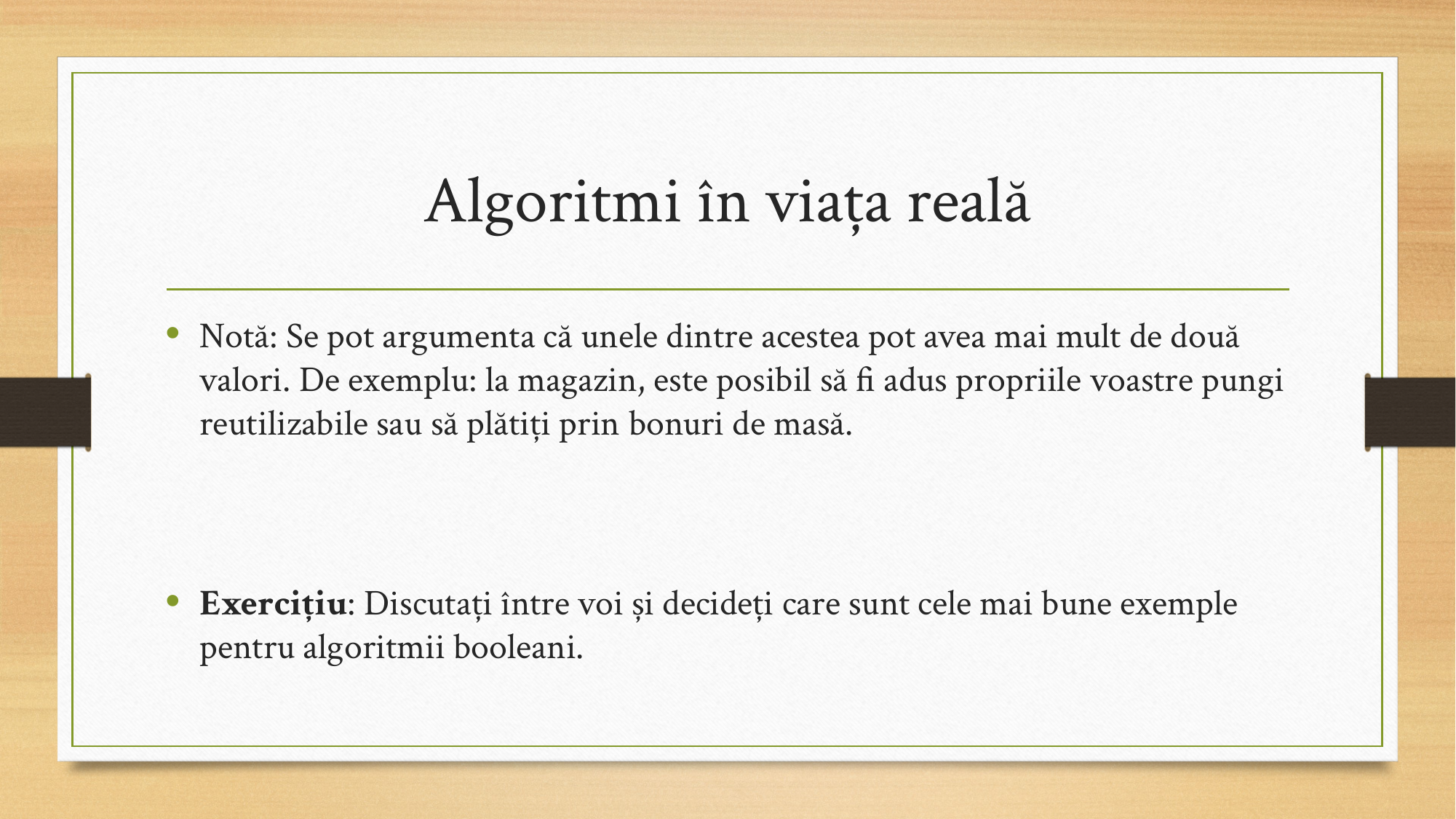

# Algoritmi în viața reală
Notă: Se pot argumenta că unele dintre acestea pot avea mai mult de două valori. De exemplu: la magazin, este posibil să fi adus propriile voastre pungi reutilizabile sau să plătiți prin bonuri de masă.

Exercițiu: Discutați între voi și decideți care sunt cele mai bune exemple pentru algoritmii booleani.